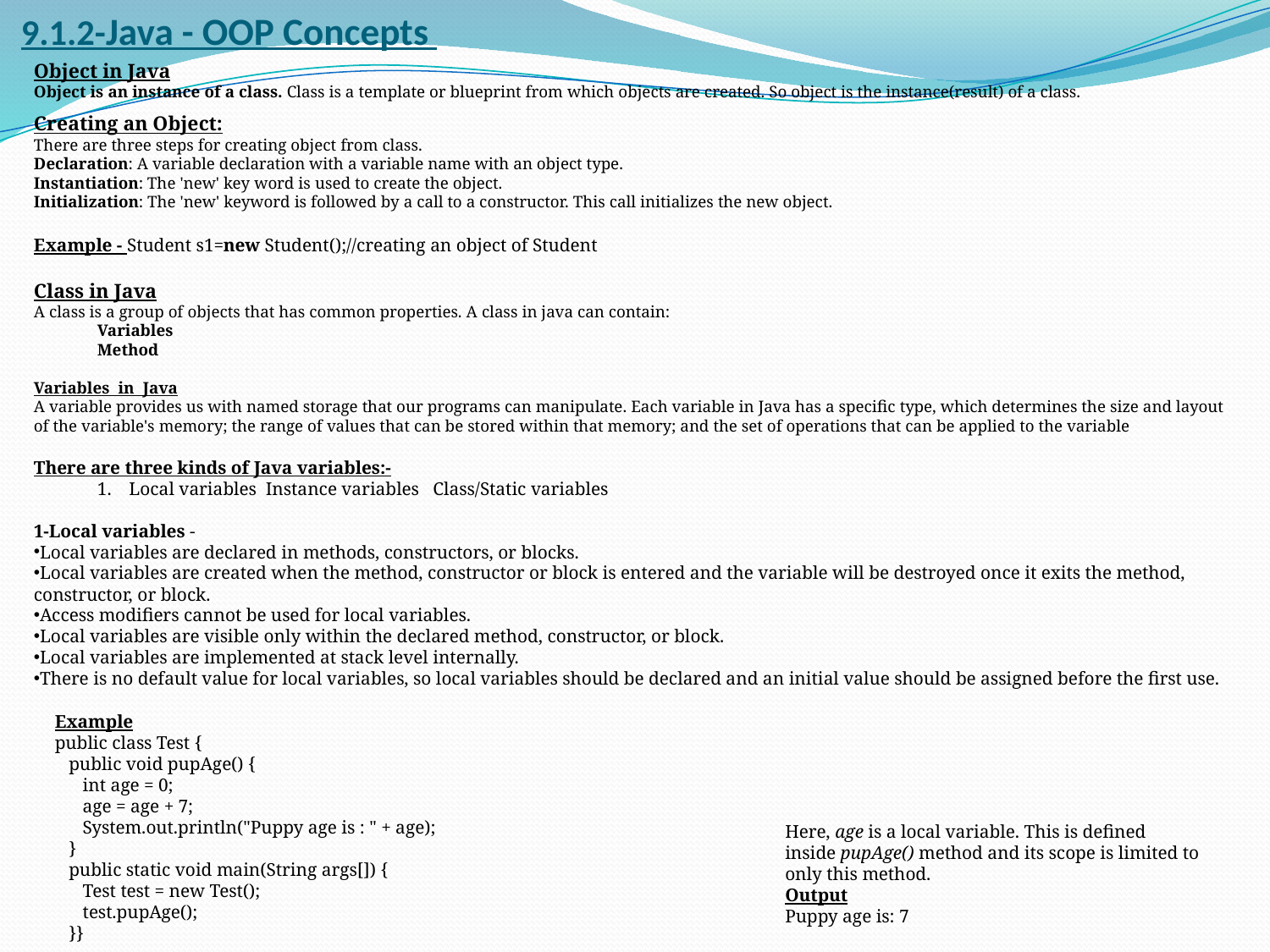

# 9.1.2-Java - OOP Concepts

Object in Java
Object is an instance of a class. Class is a template or blueprint from which objects are created. So object is the instance(result) of a class.

Creating an Object:
There are three steps for creating object from class.
Declaration: A variable declaration with a variable name with an object type.
Instantiation: The 'new' key word is used to create the object.
Initialization: The 'new' keyword is followed by a call to a constructor. This call initializes the new object.

Example - Student s1=new Student();//creating an object of Student

Class in Java
A class is a group of objects that has common properties. A class in java can contain:
Variables
Method

Variables  in  Java
A variable provides us with named storage that our programs can manipulate. Each variable in Java has a specific type, which determines the size and layout of the variable's memory; the range of values that can be stored within that memory; and the set of operations that can be applied to the variable

There are three kinds of Java variables:-
Local variables  Instance variables   Class/Static variables

1-Local variables -
Local variables are declared in methods, constructors, or blocks.
Local variables are created when the method, constructor or block is entered and the variable will be destroyed once it exits the method, constructor, or block.
Access modifiers cannot be used for local variables.
Local variables are visible only within the declared method, constructor, or block.
Local variables are implemented at stack level internally.
There is no default value for local variables, so local variables should be declared and an initial value should be assigned before the first use.
Example
public class Test {
   public void pupAge() {
      int age = 0;
      age = age + 7;
      System.out.println("Puppy age is : " + age);
   }
   public static void main(String args[]) {
      Test test = new Test();
      test.pupAge();
   }}
Here, age is a local variable. This is defined inside pupAge() method and its scope is limited to only this method.
Output
Puppy age is: 7